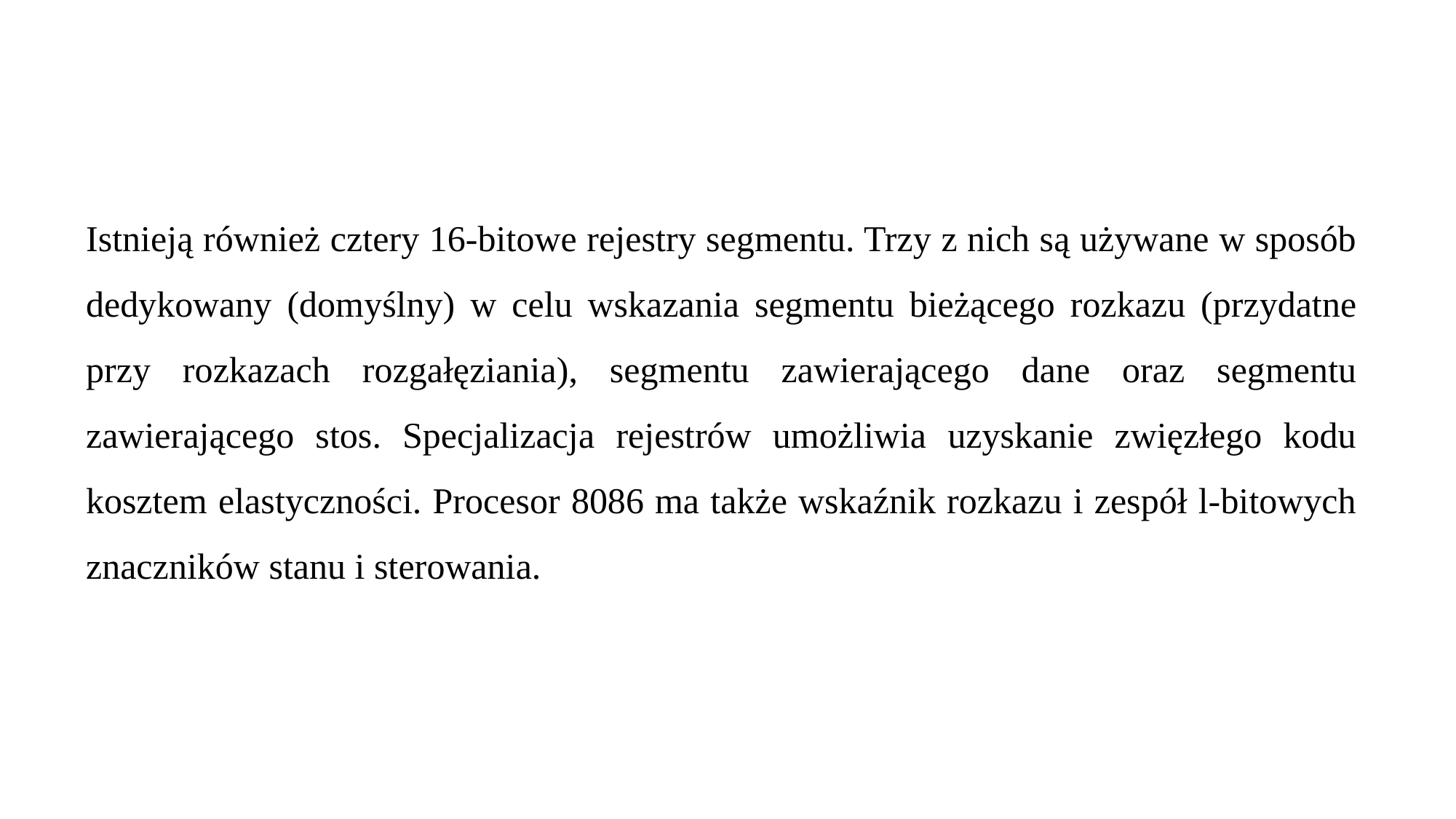

Istnieją również cztery 16-bitowe rejestry segmentu. Trzy z nich są używane w sposób dedykowany (domyślny) w celu wskazania segmentu bieżącego rozkazu (przydatne przy rozkazach rozgałęziania), segmentu zawierającego dane oraz segmentu zawierającego stos. Specjalizacja rejestrów umożliwia uzyskanie zwięzłego kodu kosztem elastyczności. Procesor 8086 ma także wskaźnik rozkazu i zespół l-bitowych znaczników stanu i sterowania.